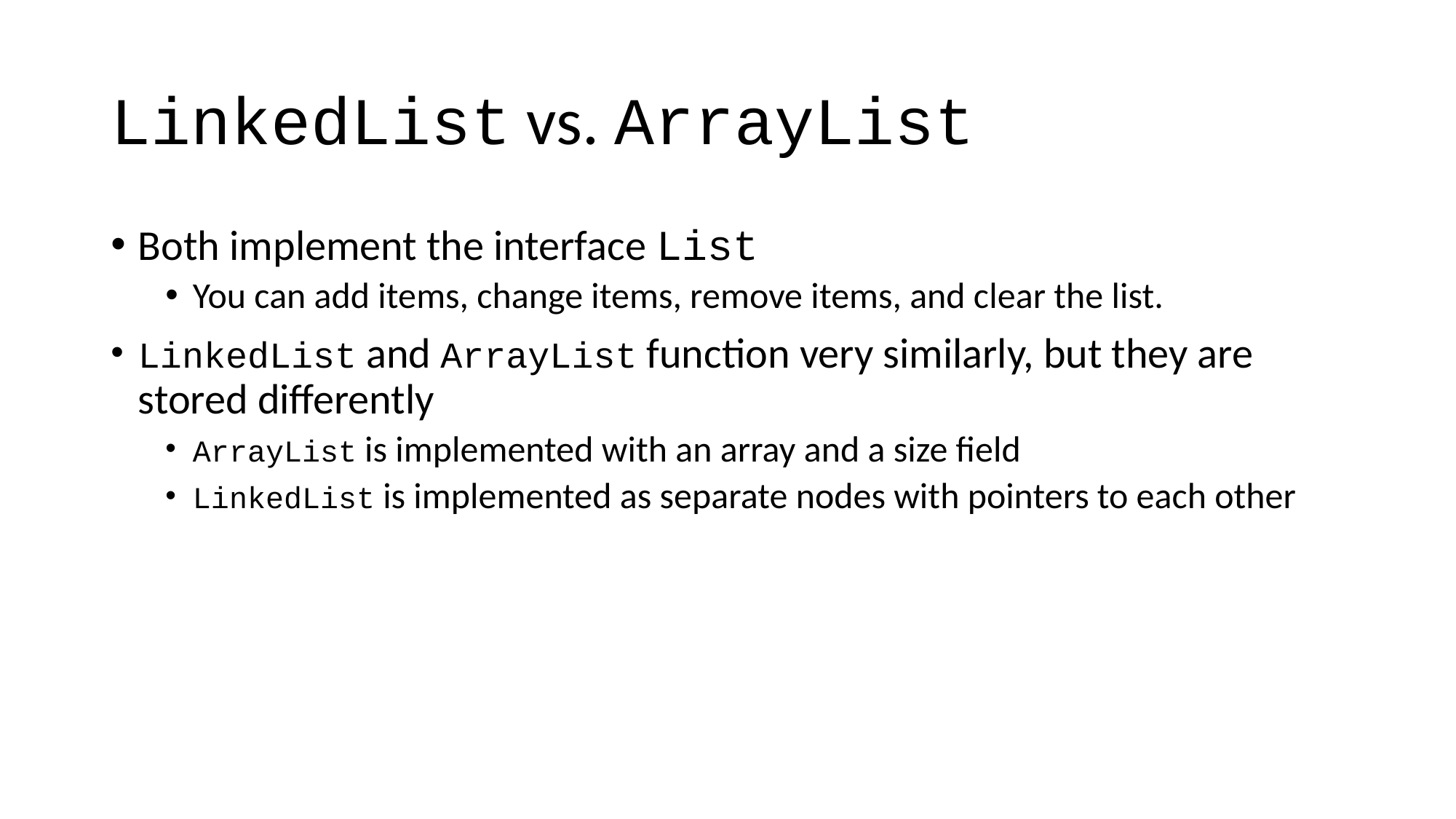

# LinkedList vs. ArrayList
Both implement the interface List
You can add items, change items, remove items, and clear the list.
LinkedList and ArrayList function very similarly, but they are stored differently
ArrayList is implemented with an array and a size field
LinkedList is implemented as separate nodes with pointers to each other